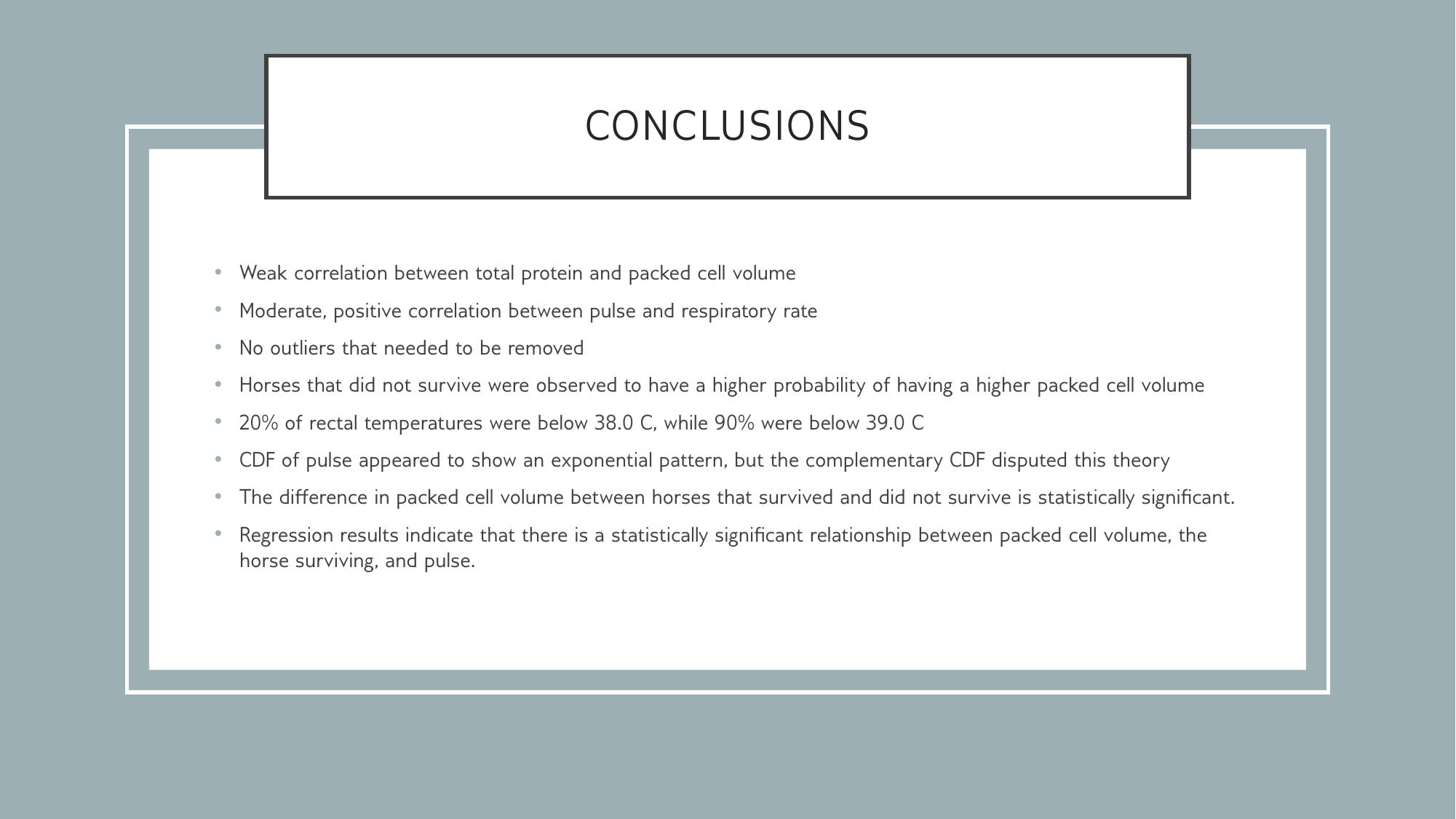

# conclusions

Weak correlation between total protein and packed cell volume
Moderate, positive correlation between pulse and respiratory rate
No outliers that needed to be removed
Horses that did not survive were observed to have a higher probability of having a higher packed cell volume
20% of rectal temperatures were below 38.0 C, while 90% were below 39.0 C
CDF of pulse appeared to show an exponential pattern, but the complementary CDF disputed this theory
The difference in packed cell volume between horses that survived and did not survive is statistically significant.
Regression results indicate that there is a statistically significant relationship between packed cell volume, the horse surviving, and pulse.